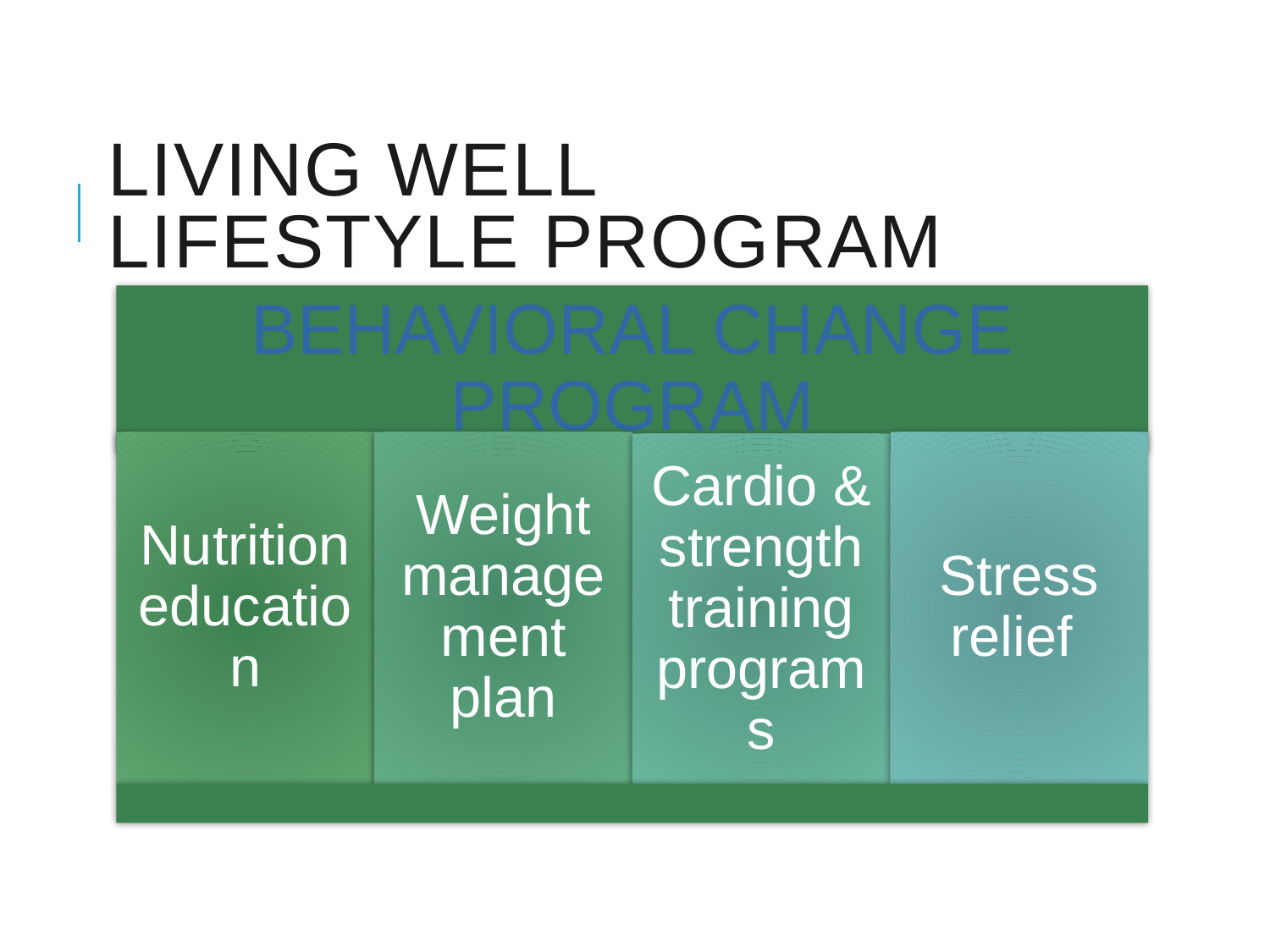

# Living Well Lifestyle Program
BEHAVIORAL CHANGE PROGRAM
Nutrition education
Weight management plan
Cardio & strength training programs
Stress relief